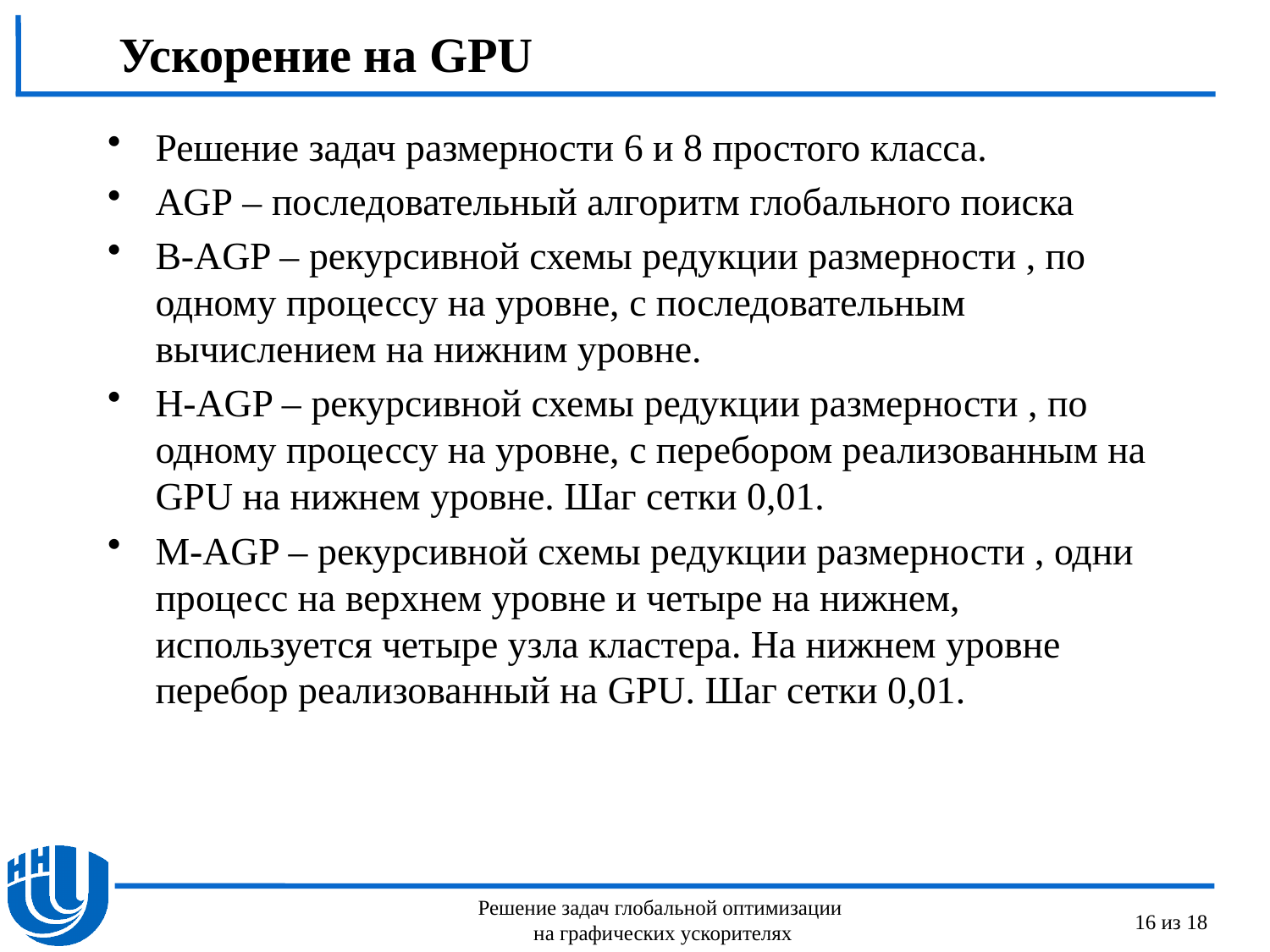

# Ускорение на GPU
Решение задач размерности 6 и 8 простого класса.
AGP – последовательный алгоритм глобального поиска
B-AGP – рекурсивной схемы редукции размерности , по одному процессу на уровне, с последовательным вычислением на нижним уровне.
H-AGP – рекурсивной схемы редукции размерности , по одному процессу на уровне, с перебором реализованным на GPU на нижнем уровне. Шаг сетки 0,01.
M-AGP – рекурсивной схемы редукции размерности , одни процесс на верхнем уровне и четыре на нижнем, используется четыре узла кластера. На нижнем уровне перебор реализованный на GPU. Шаг сетки 0,01.